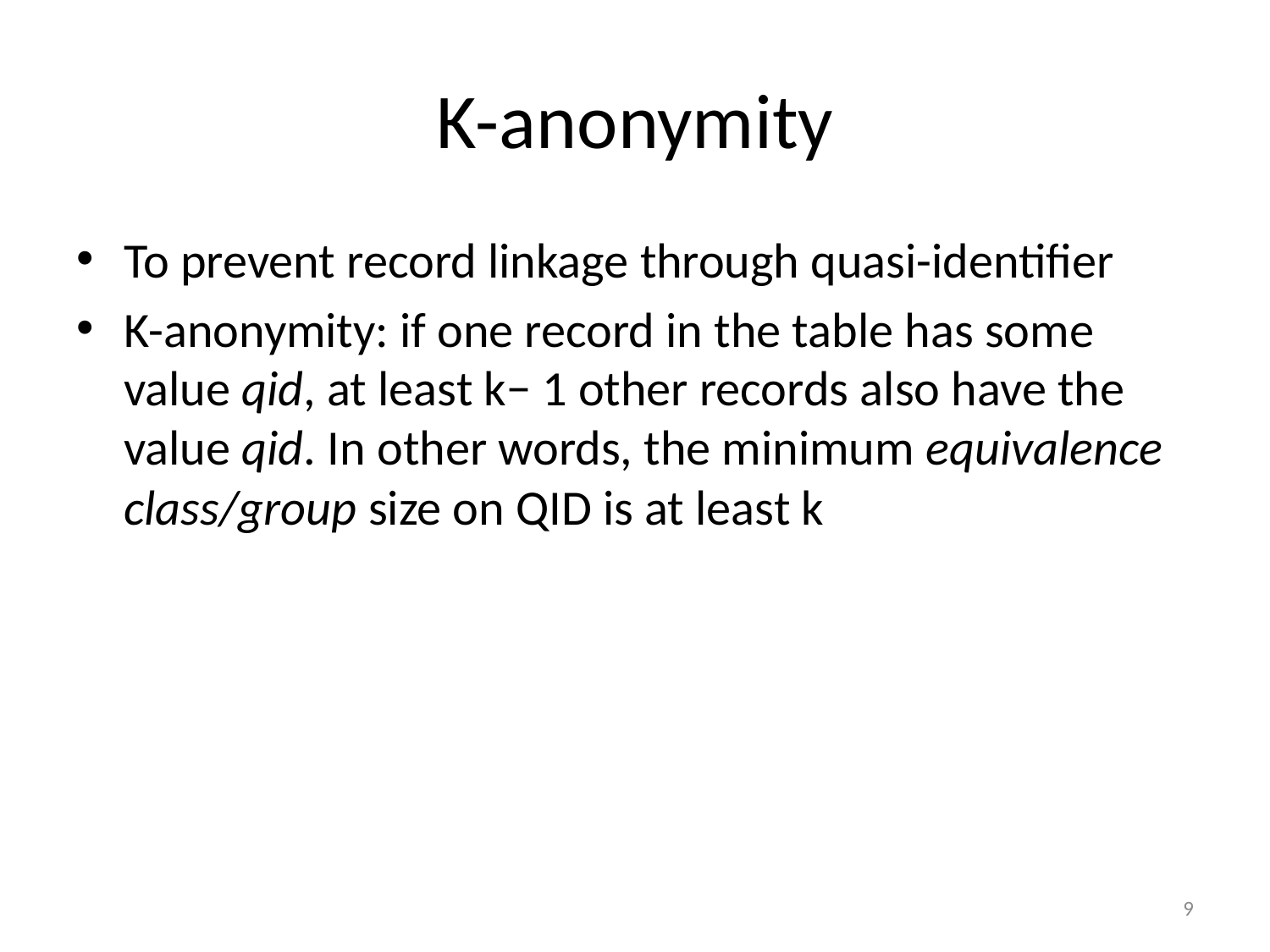

# K-anonymity
To prevent record linkage through quasi-identifier
K-anonymity: if one record in the table has some value qid, at least k− 1 other records also have the value qid. In other words, the minimum equivalence class/group size on QID is at least k

9